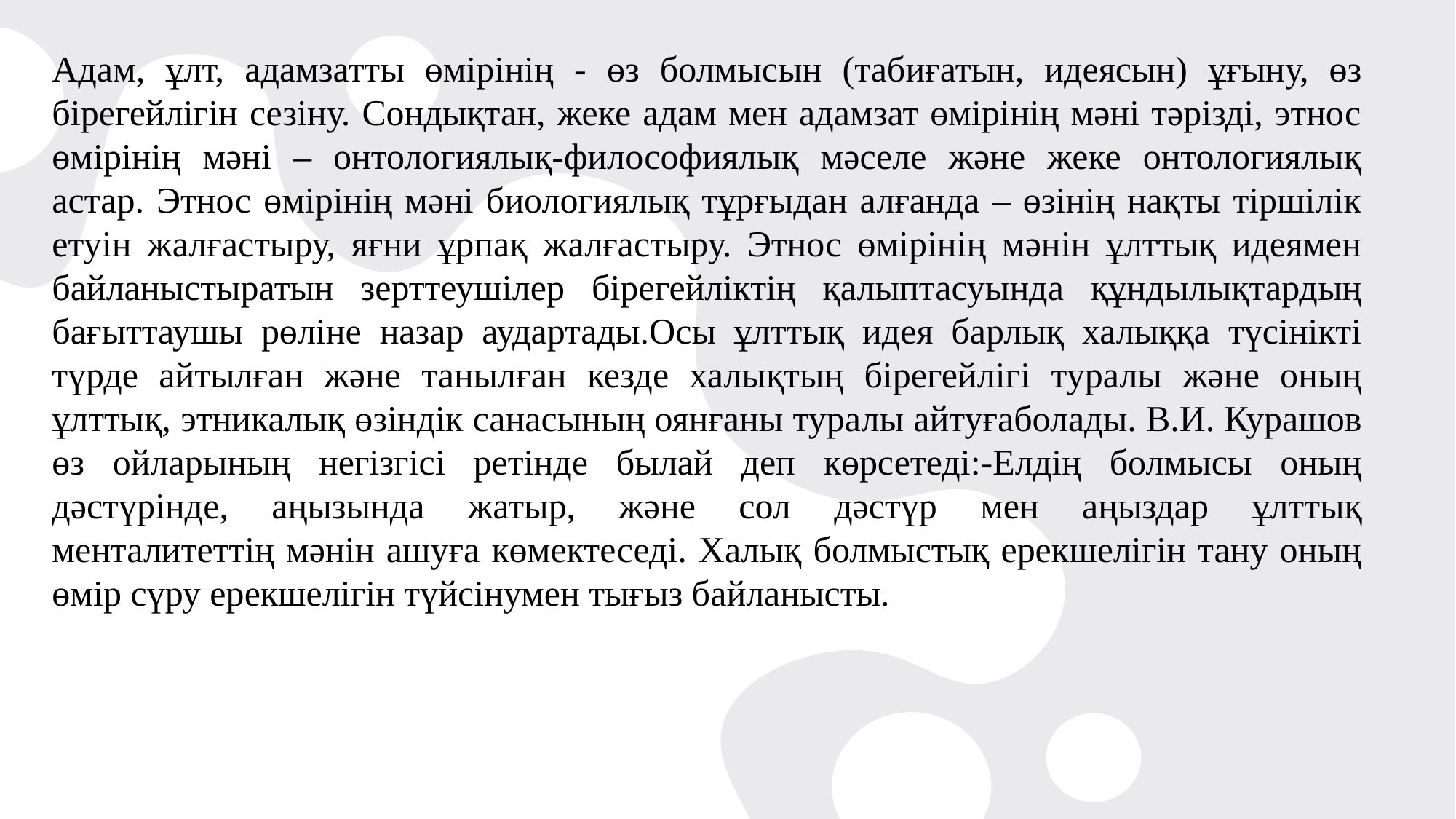

Адам, ұлт, адамзатты өмірінің - өз болмысын (табиғатын, идеясын) ұғыну, өз бірегейлігін сезіну. Сондықтан, жеке адам мен адамзат өмірінің мәні тәрізді, этнос өмірінің мәні – онтологиялық-философиялық мәселе және жеке онтологиялық астар. Этнос өмірінің мәні биологиялық тұрғыдан алғанда – өзінің нақты тіршілік етуін жалғастыру, яғни ұрпақ жалғастыру. Этнос өмірінің мәнін ұлттық идеямен байланыстыратын зерттеушілер бірегейліктің қалыптасуында құндылықтардың бағыттаушы рөліне назар аудартады.Осы ұлттық идея барлық халыққа түсінікті түрде айтылған және танылған кезде халықтың бірегейлігі туралы және оның ұлттық, этникалық өзіндік санасының оянғаны туралы айтуғаболады. В.И. Курашов өз ойларының негізгісі ретінде былай деп көрсетеді:-Елдің болмысы оның дәстүрінде, аңызында жатыр, және сол дәстүр мен аңыздар ұлттық
менталитеттің мәнін ашуға көмектеседі. Халық болмыстық ерекшелігін тану оның өмір сүру ерекшелігін түйсінумен тығыз байланысты.